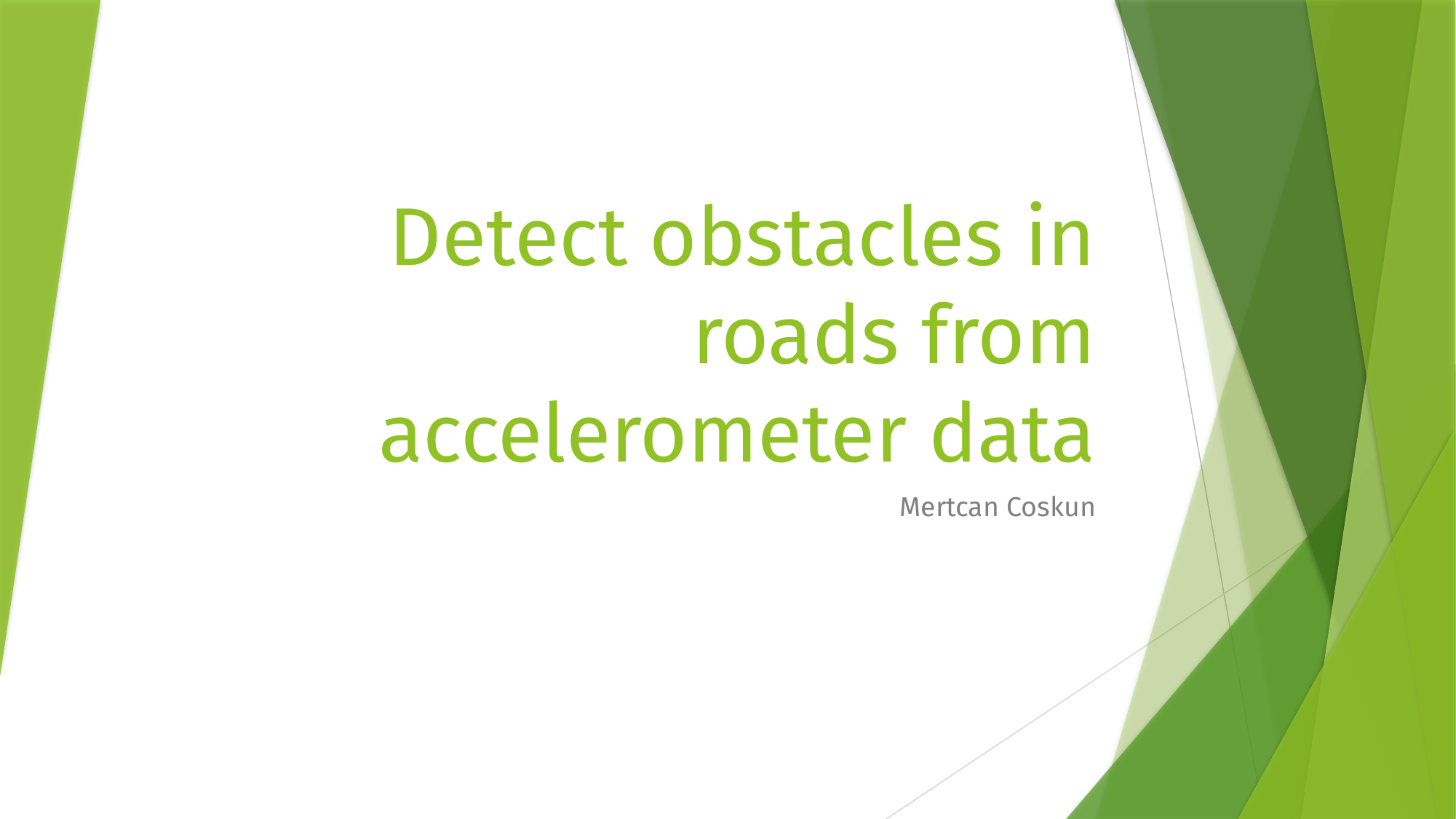

# Detect obstacles in roads from accelerometer data
Mertcan Coskun